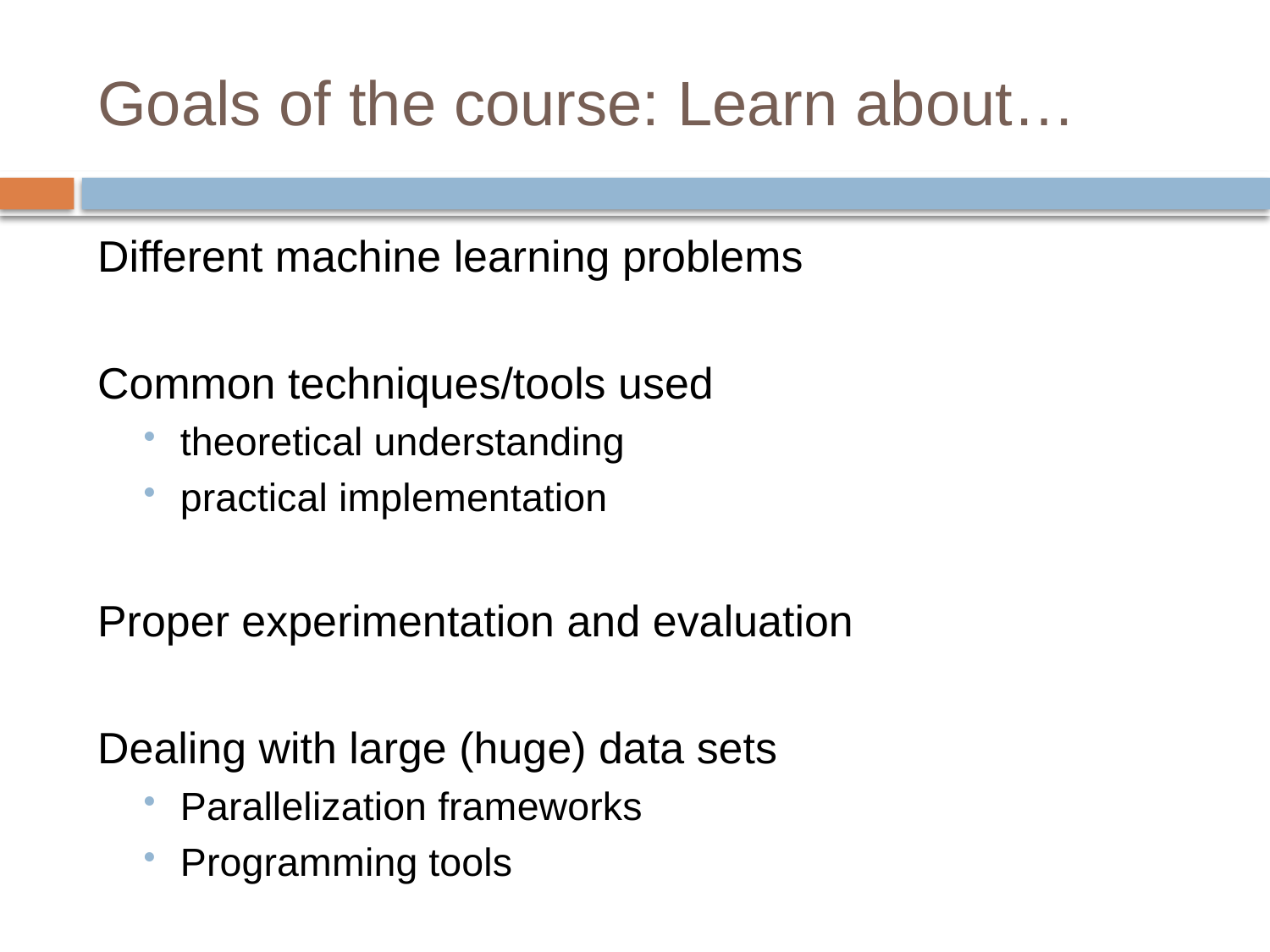

# Goals of the course: Learn about…
Different machine learning problems

Common techniques/tools used
theoretical understanding
practical implementation

Proper experimentation and evaluation

Dealing with large (huge) data sets
Parallelization frameworks
Programming tools